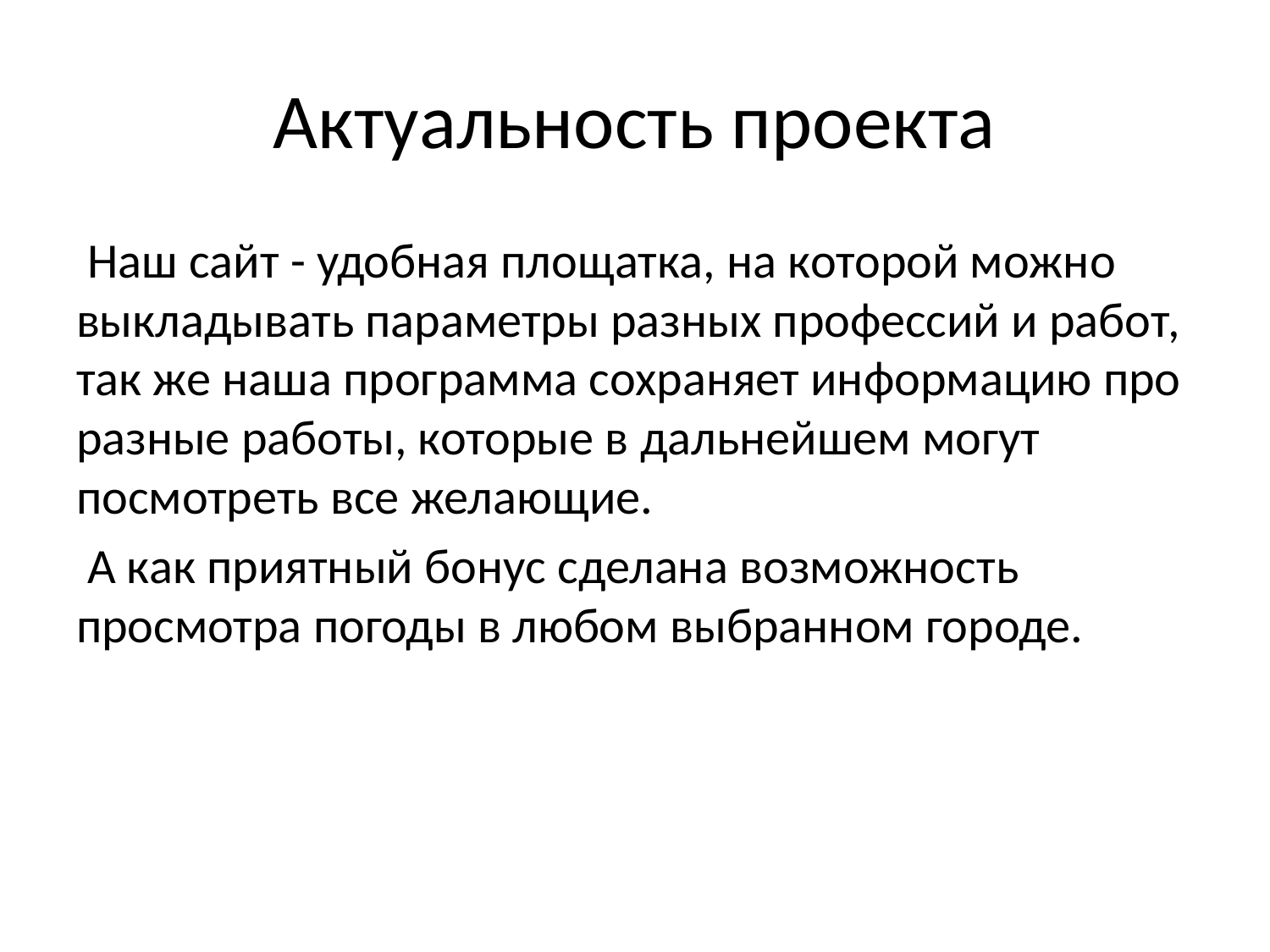

# Актуальность проекта
 Наш сайт - удобная площатка, на которой можно выкладывать параметры разных профессий и работ, так же наша программа сохраняет информацию про разные работы, которые в дальнейшем могут посмотреть все желающие.
 А как приятный бонус сделана возможность просмотра погоды в любом выбранном городе.